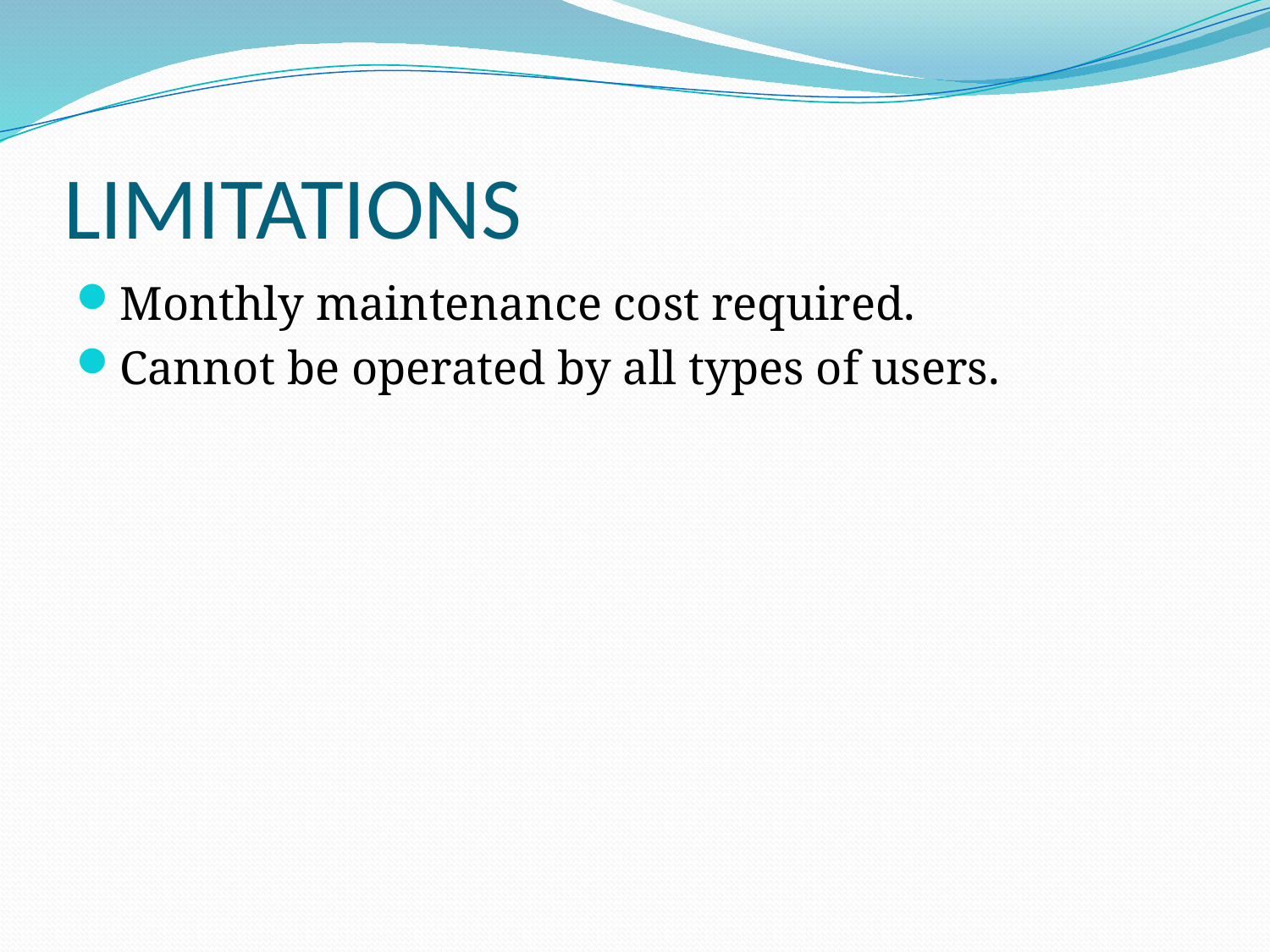

# LIMITATIONS
Monthly maintenance cost required.
Cannot be operated by all types of users.